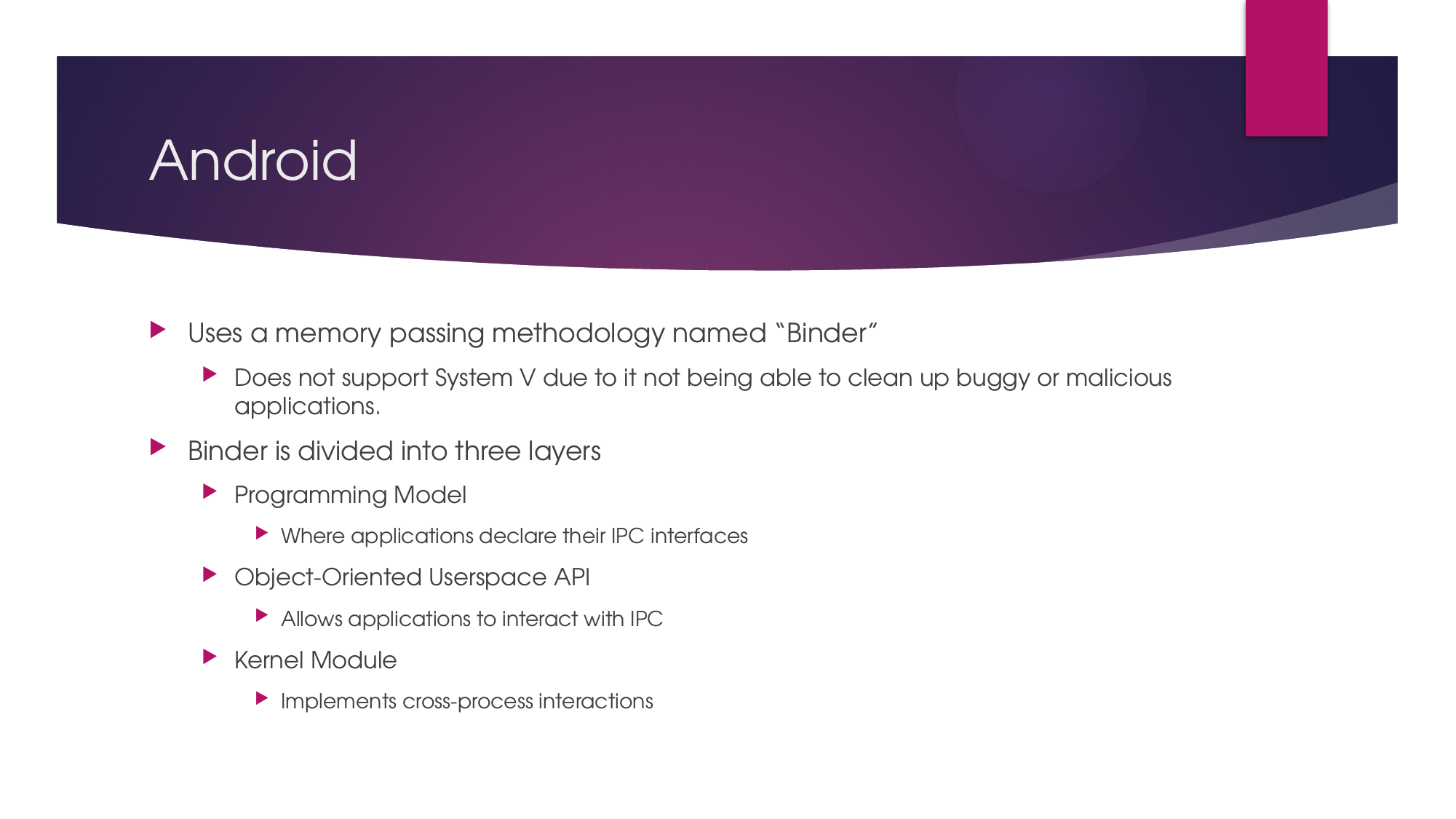

# Android
Uses a memory passing methodology named “Binder”
Does not support System V due to it not being able to clean up buggy or malicious applications.
Binder is divided into three layers
Programming Model
Where applications declare their IPC interfaces
Object-Oriented Userspace API
Allows applications to interact with IPC
Kernel Module
Implements cross-process interactions